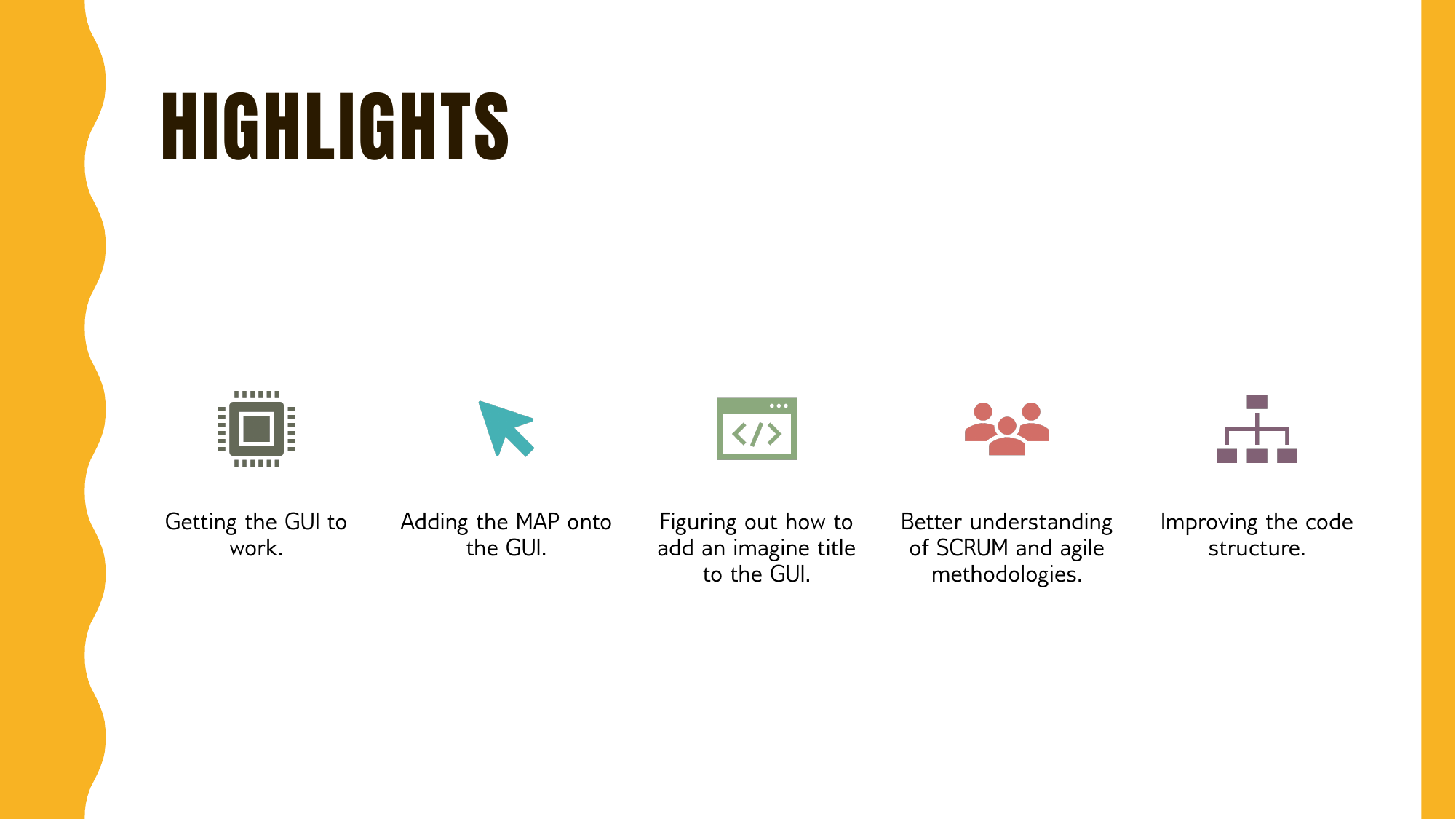

# highlights
Getting the GUI to work.
Adding the MAP onto the GUI.
Figuring out how to add an imagine title to the GUI.
Better understanding of SCRUM and agile methodologies.
Improving the code structure.